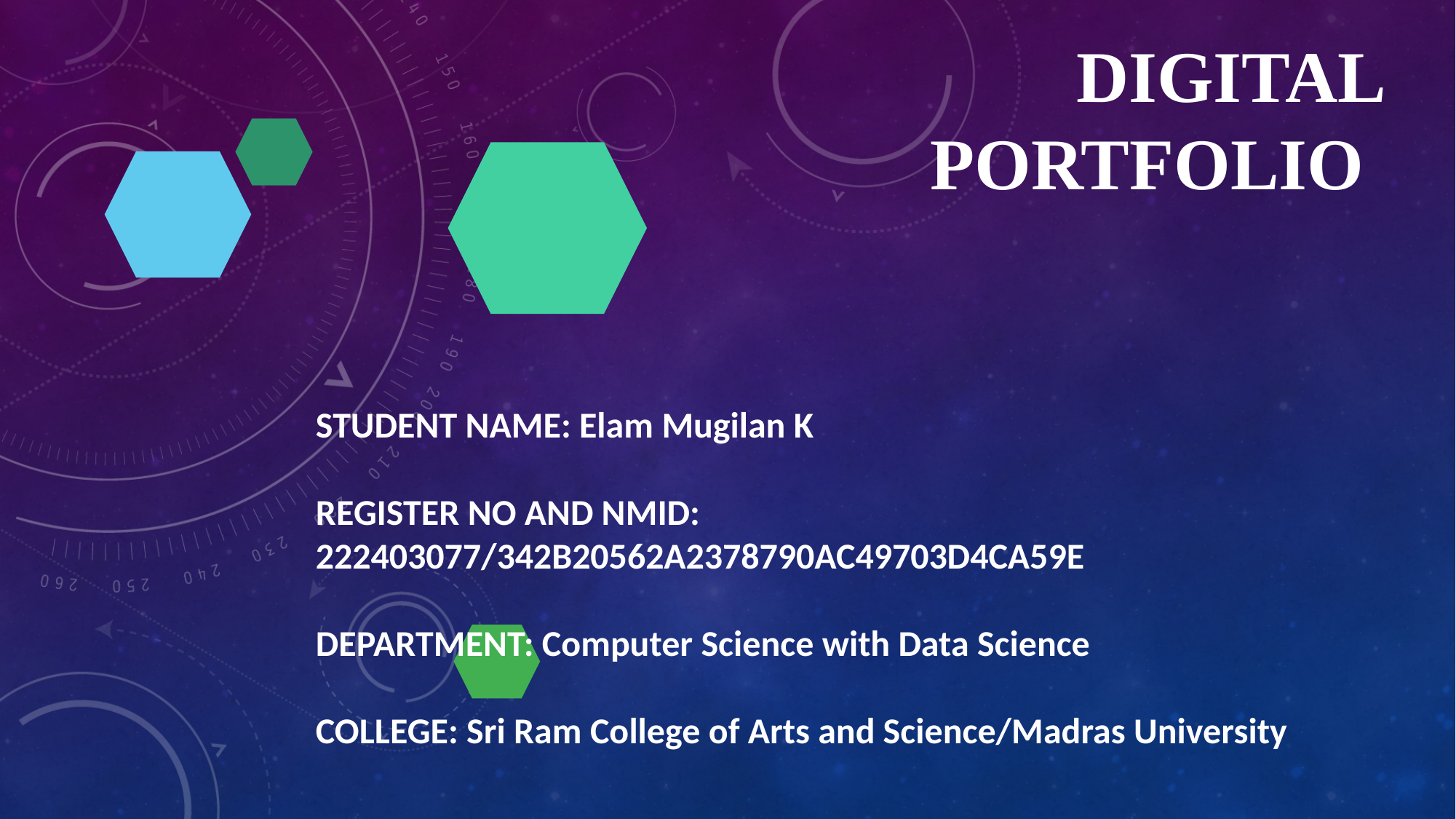

# Digital Portfolio

STUDENT NAME: Elam Mugilan K

REGISTER NO AND NMID: 222403077/342B20562A2378790AC49703D4CA59E

DEPARTMENT: Computer Science with Data Science

COLLEGE: Sri Ram College of Arts and Science/Madras University